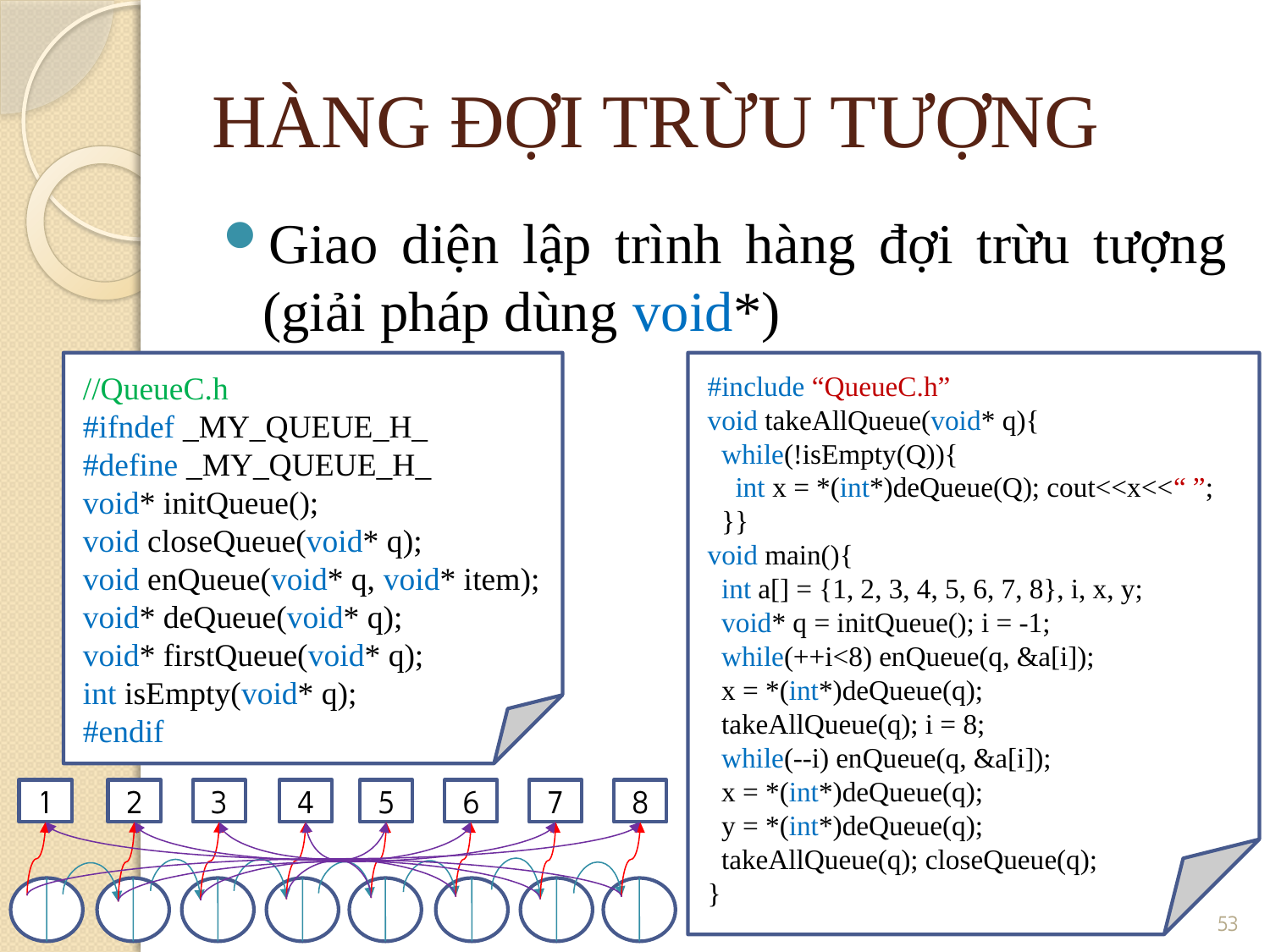

HÀNG ĐỢI TRỪU TƯỢNG
Giao diện lập trình hàng đợi trừu tượng (giải pháp dùng void*)

//QueueC.h
#ifndef _MY_QUEUE_H_
#define _MY_QUEUE_H_
void* initQueue();
void closeQueue(void* q);
void enQueue(void* q, void* item);
void* deQueue(void* q);
void* firstQueue(void* q);
int isEmpty(void* q);
#endif

#include “QueueC.h”
void takeAllQueue(void* q){
  while(!isEmpty(Q)){
    int x = *(int*)deQueue(Q); cout<<x<<“ ”;
  }}
void main(){
  int a[] = {1, 2, 3, 4, 5, 6, 7, 8}, i, x, y;
  void* q = initQueue(); i = -1;
  while(++i<8) enQueue(q, &a[i]);
  x = *(int*)deQueue(q);
  takeAllQueue(q); i = 8;
  while(--i) enQueue(q, &a[i]);
  x = *(int*)deQueue(q);
  y = *(int*)deQueue(q);
  takeAllQueue(q); closeQueue(q);
}

1
2
3
4
5
6
7
8

53